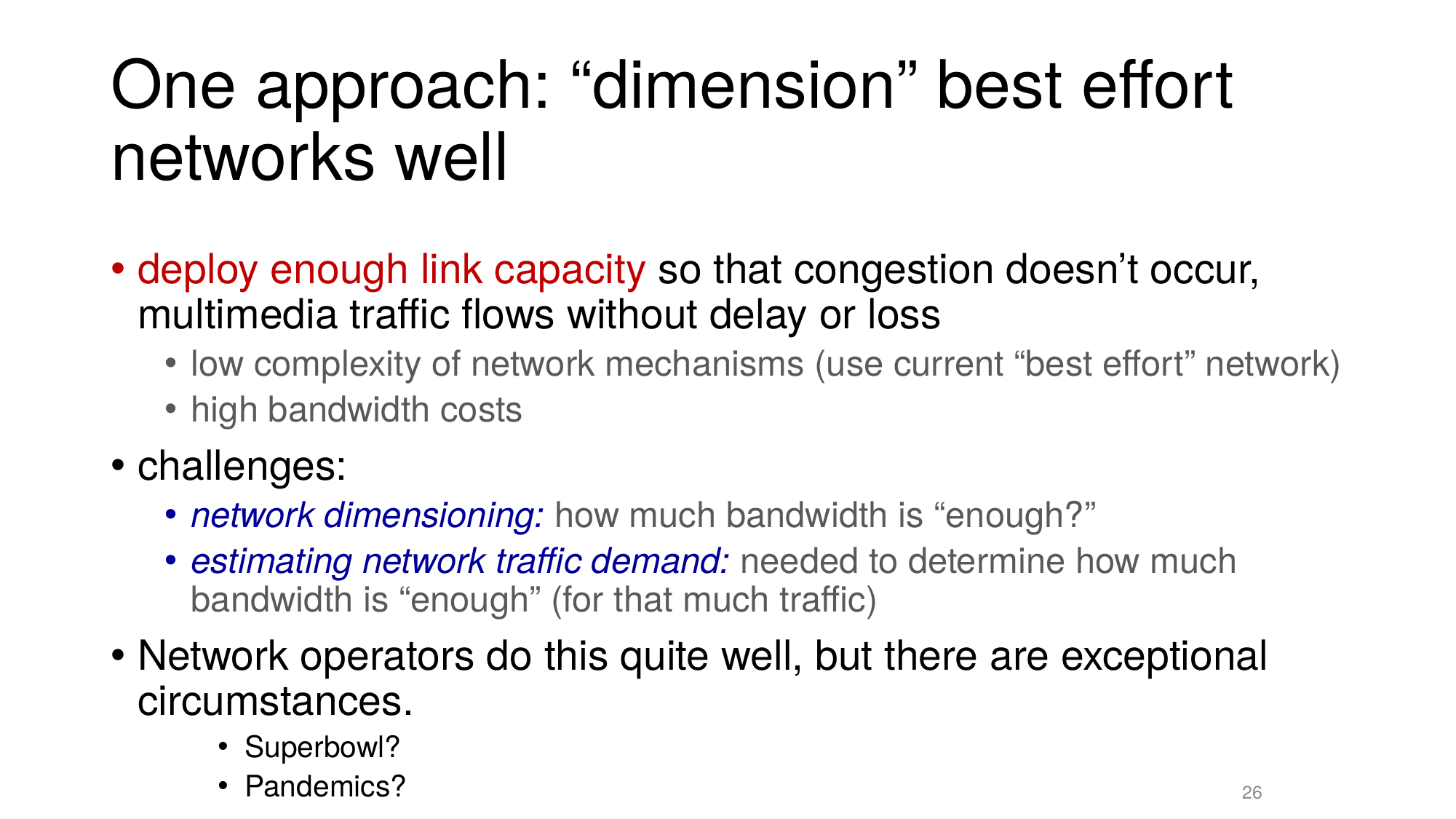

# One approach: “dimension” best effort networks well
deploy enough link capacity so that congestion doesn’t occur, multimedia traffic flows without delay or loss
low complexity of network mechanisms (use current “best effort” network)
high bandwidth costs
challenges:
network dimensioning: how much bandwidth is “enough?”
estimating network traffic demand: needed to determine how much bandwidth is “enough” (for that much traffic)
Network operators do this quite well, but there are exceptional circumstances.
Superbowl?
Pandemics?
26